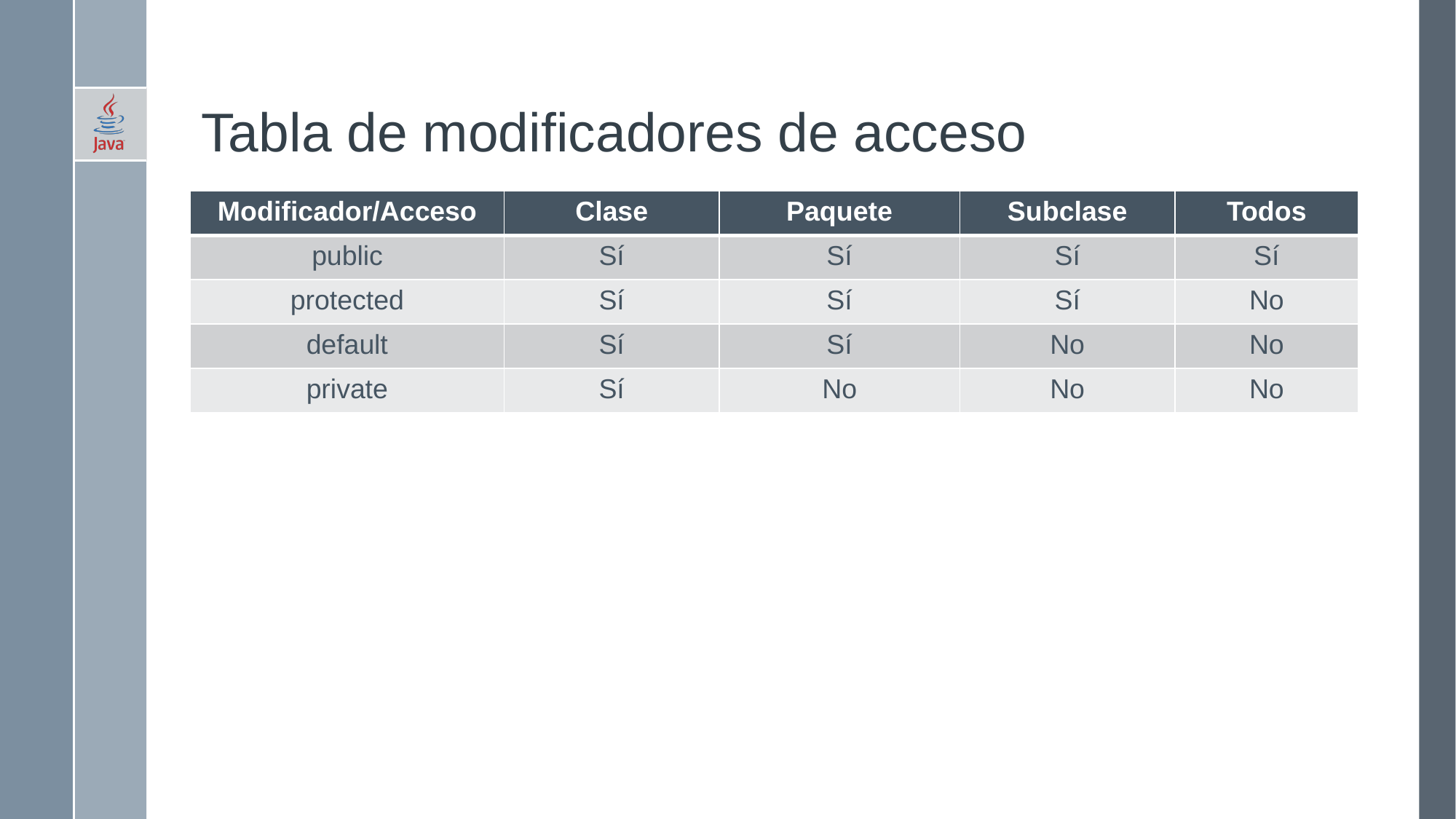

# Tabla de modificadores de acceso
| Modificador/Acceso | Clase | Paquete | Subclase | Todos |
| --- | --- | --- | --- | --- |
| public | Sí | Sí | Sí | Sí |
| protected | Sí | Sí | Sí | No |
| default | Sí | Sí | No | No |
| private | Sí | No | No | No |